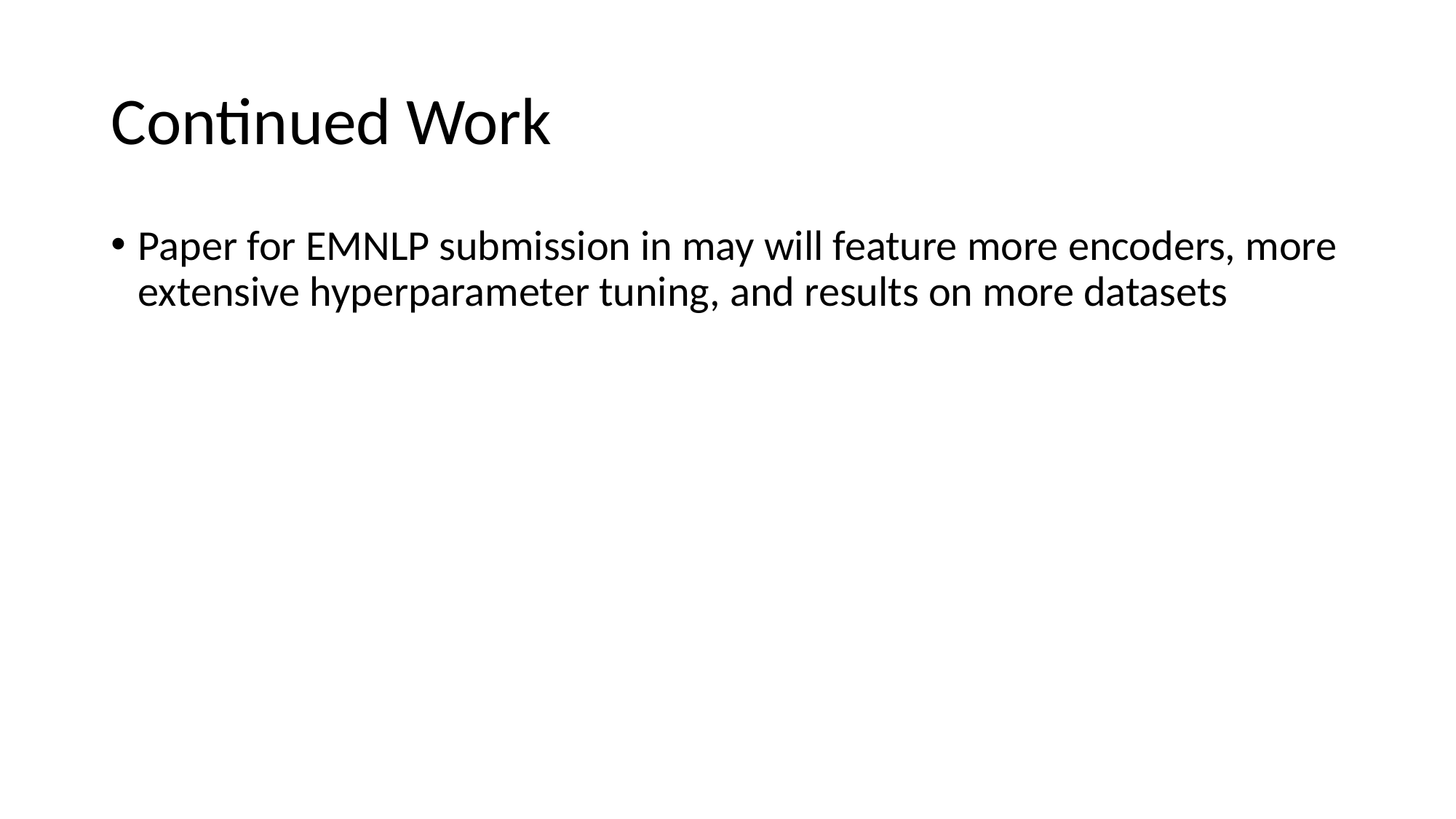

# Continued Work
Paper for EMNLP submission in may will feature more encoders, more extensive hyperparameter tuning, and results on more datasets